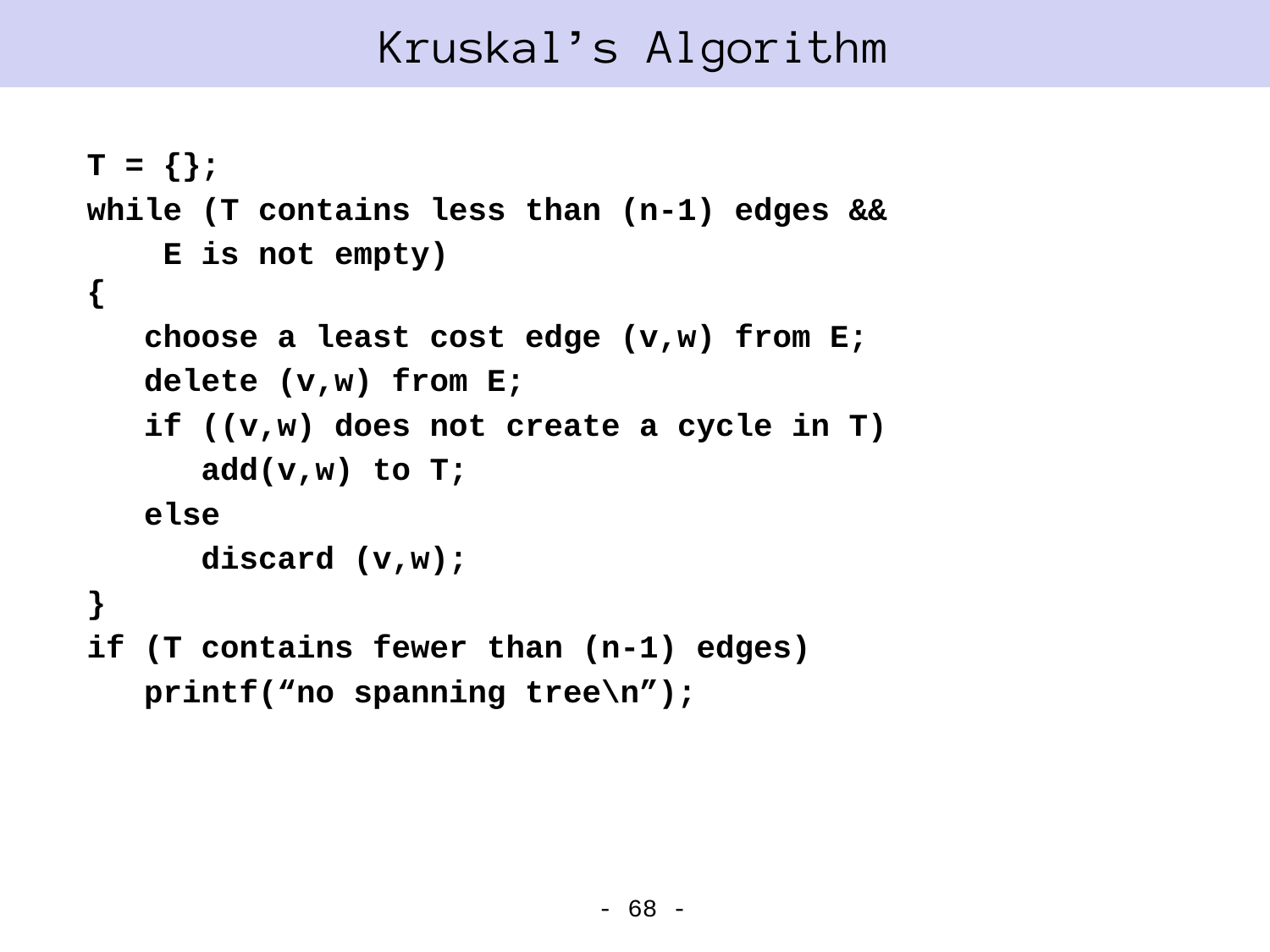

# Kruskal’s Algorithm
T = {};
while (T contains less than (n-1) edges &&
    E is not empty)
{
   choose a least cost edge (v,w) from E;
   delete (v,w) from E;
   if ((v,w) does not create a cycle in T)
      add(v,w) to T;
   else
      discard (v,w);
}
if (T contains fewer than (n-1) edges)
   printf(“no spanning tree\n”);
- 68 -